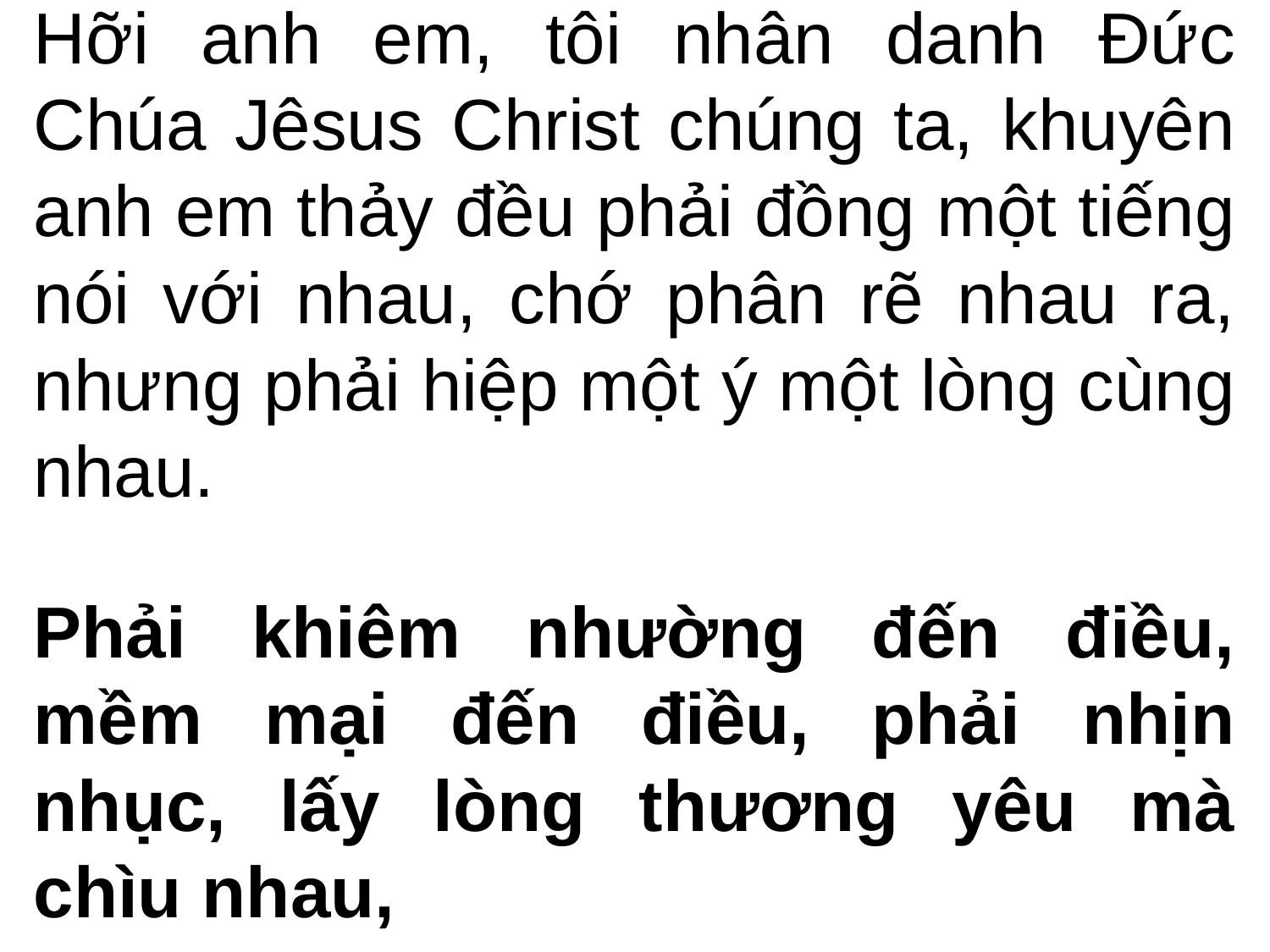

Hỡi anh em, tôi nhân danh Đức Chúa Jêsus Christ chúng ta, khuyên anh em thảy đều phải đồng một tiếng nói với nhau, chớ phân rẽ nhau ra, nhưng phải hiệp một ý một lòng cùng nhau.

Phải khiêm nhường đến điều, mềm mại đến điều, phải nhịn nhục, lấy lòng thương yêu mà chìu nhau,